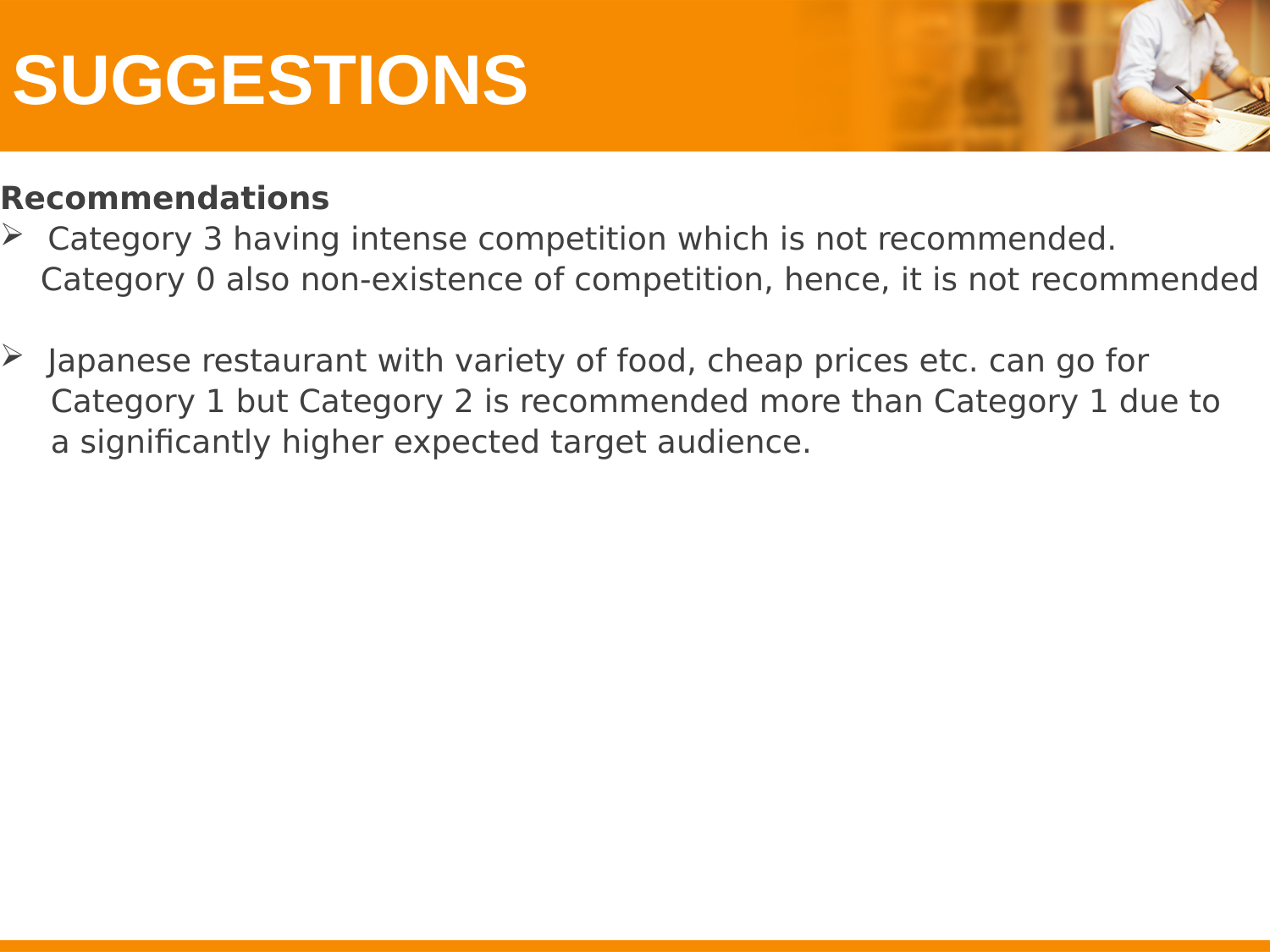

# SUGGESTIONS
Recommendations
Category 3 having intense competition which is not recommended.
    Category 0 also non-existence of competition, hence, it is not recommended

Japanese restaurant with variety of food, cheap prices etc. can go for
     Category 1 but Category 2 is recommended more than Category 1 due to
     a significantly higher expected target audience.